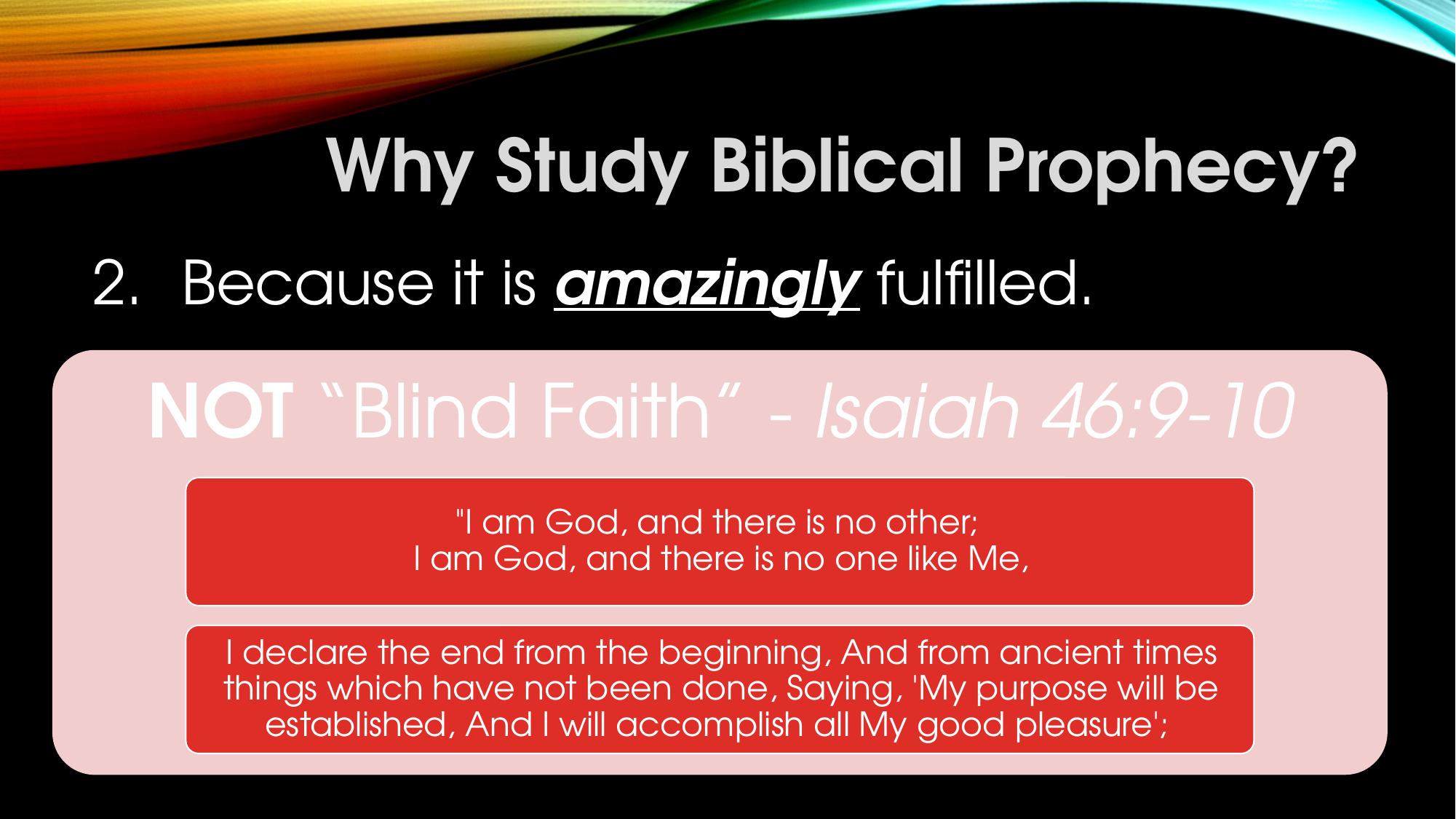

# Why Study Biblical Prophecy?
Because it is amazingly fulfilled.
NOT “Blind Faith” - Isaiah 46:9-10
"I am God, and there is no other;
I am God, and there is no one like Me,
I declare the end from the beginning, And from ancient times things which have not been done, Saying, 'My purpose will be established, And I will accomplish all My good pleasure';